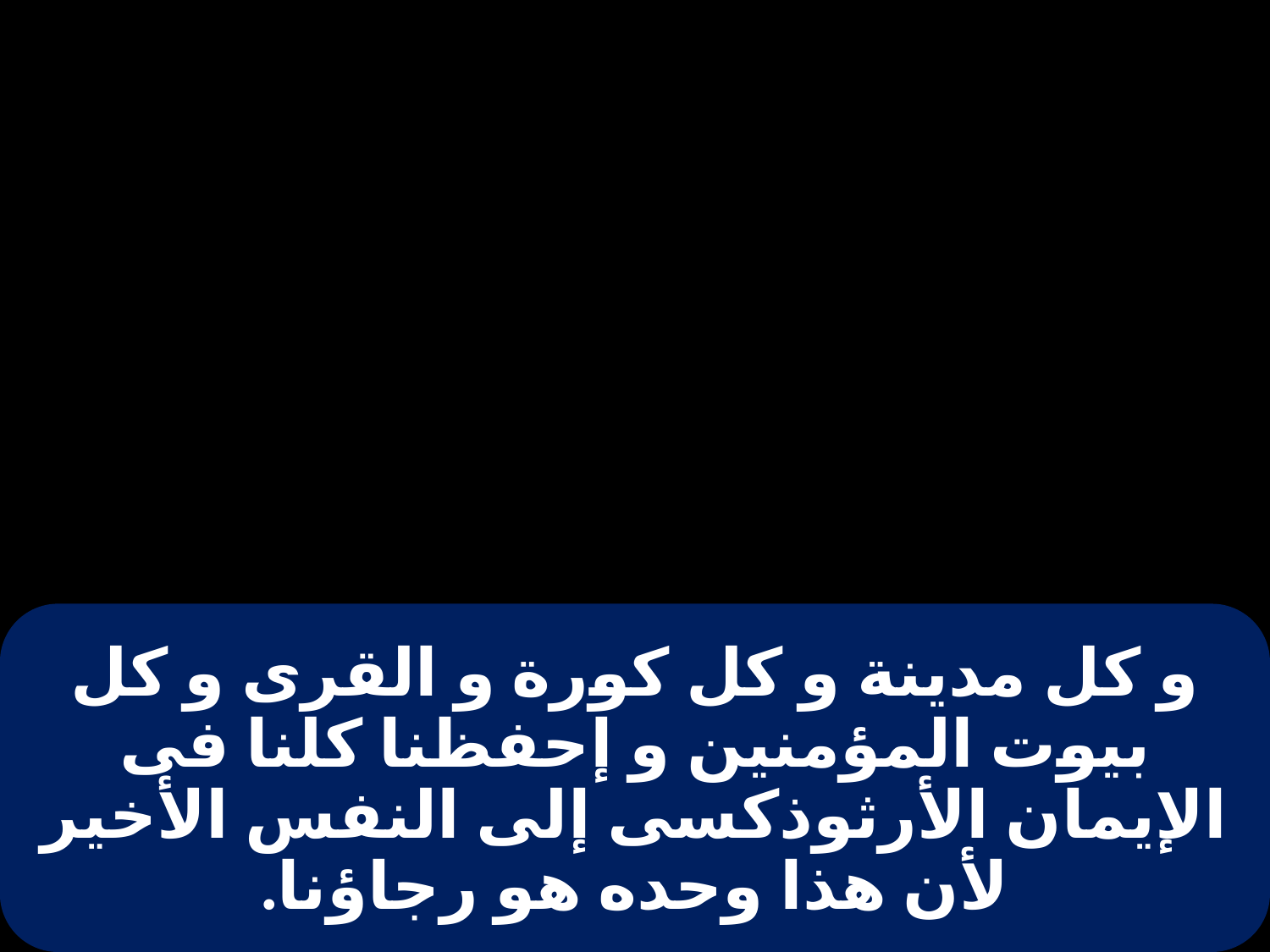

# و كل مدينة و كل كورة و القرى و كل بيوت المؤمنين و إحفظنا كلنا فى الإيمان الأرثوذكسى إلى النفس الأخير لأن هذا وحده هو رجاؤنا.